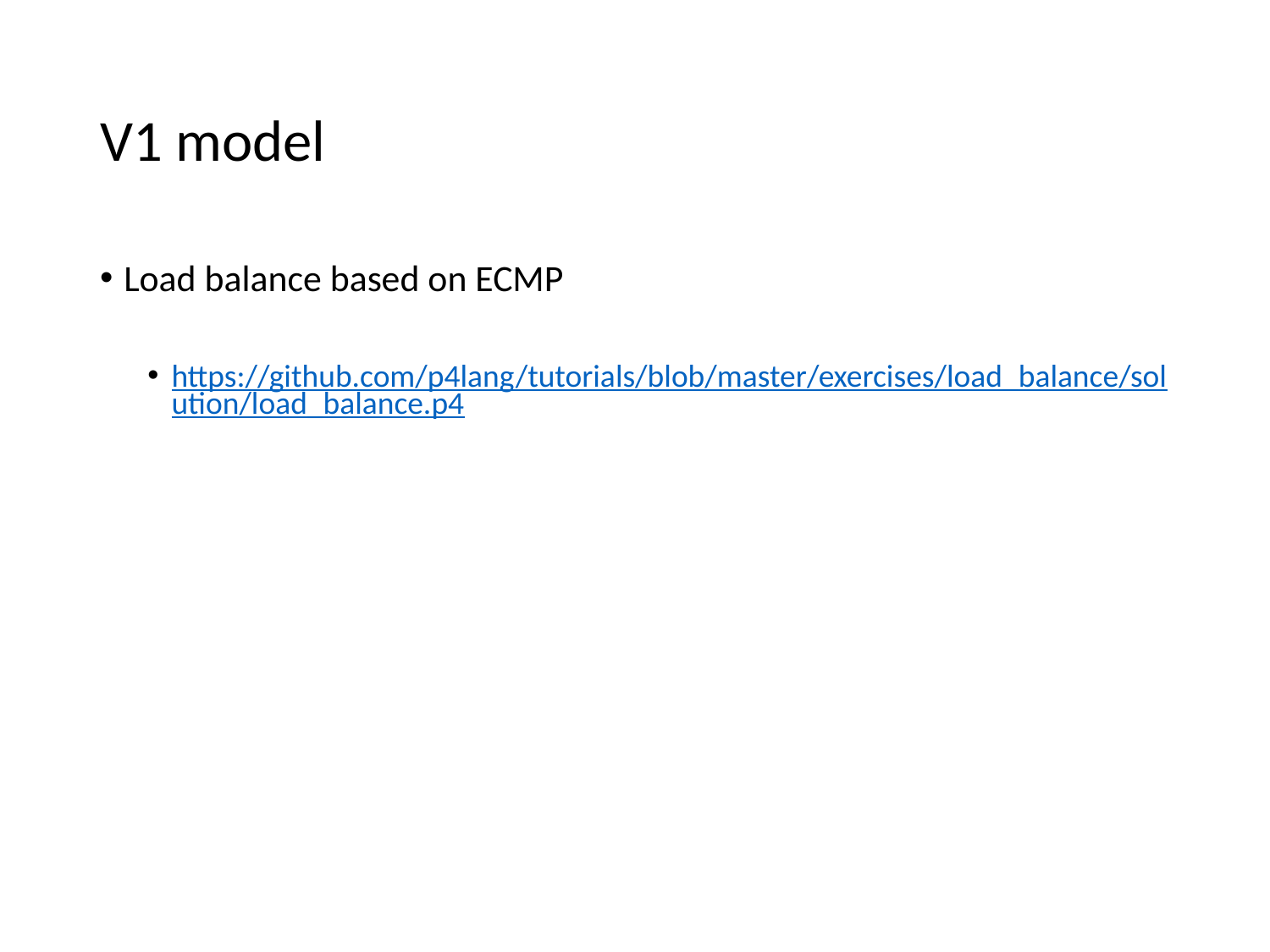

# V1 model
Load balance based on ECMP

https://github.com/p4lang/tutorials/blob/master/exercises/load_balance/solution/load_balance.p4